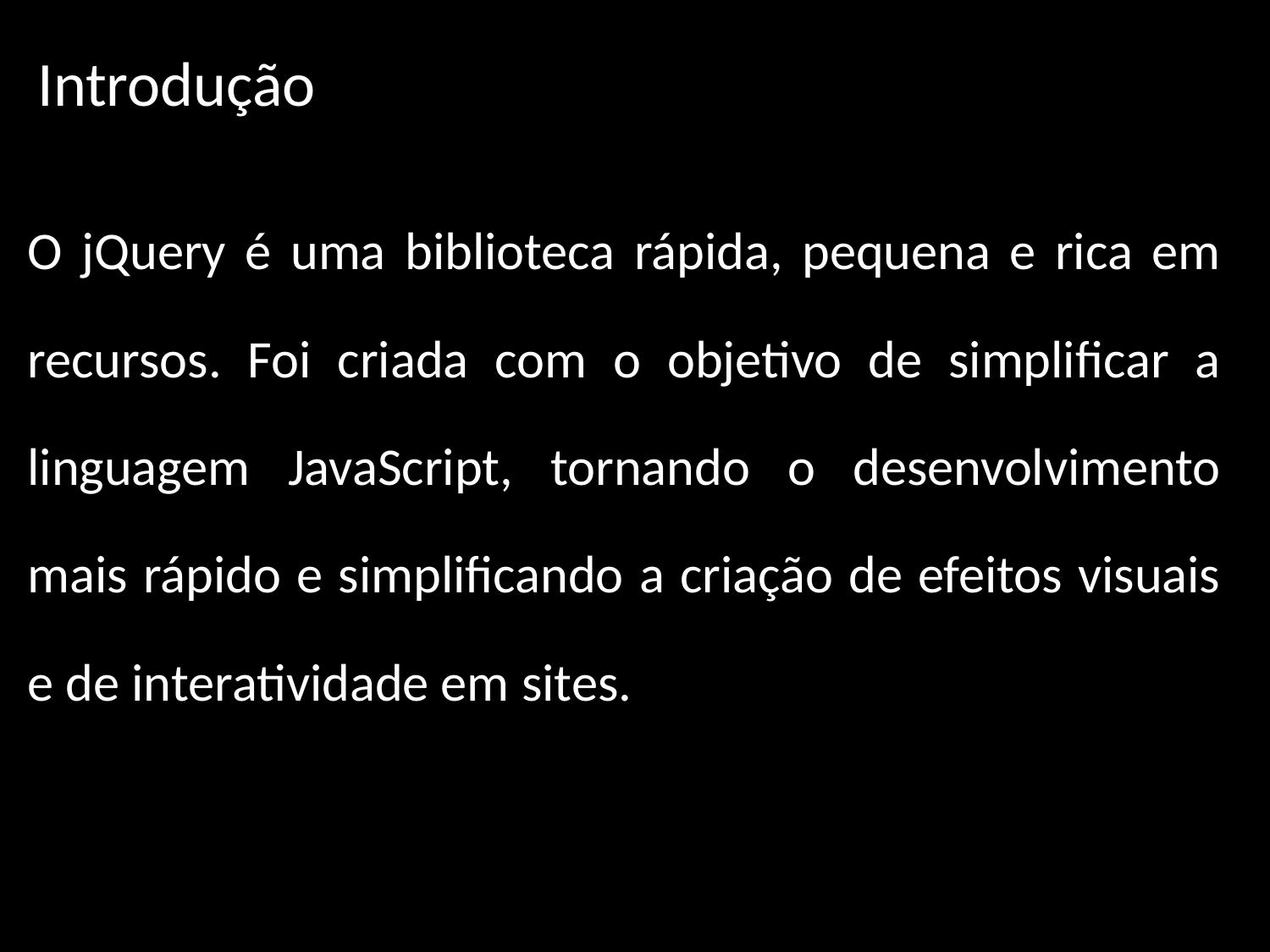

# Introdução
O jQuery é uma biblioteca rápida, pequena e rica em recursos. Foi criada com o objetivo de simplificar a linguagem JavaScript, tornando o desenvolvimento mais rápido e simplificando a criação de efeitos visuais e de interatividade em sites.